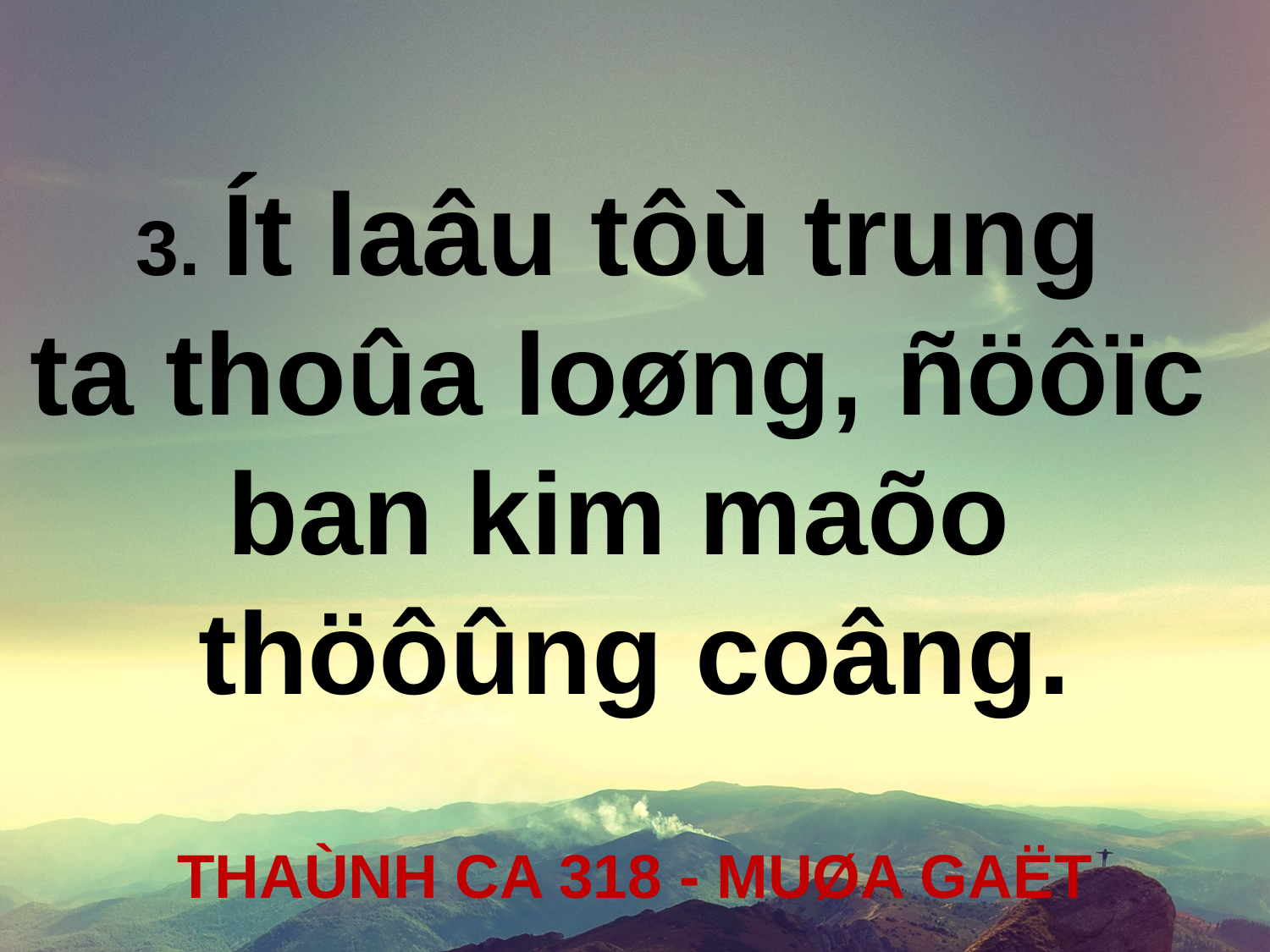

3. Ít laâu tôù trung
ta thoûa loøng, ñöôïc
ban kim maõo
thöôûng coâng.
THAÙNH CA 318 - MUØA GAËT